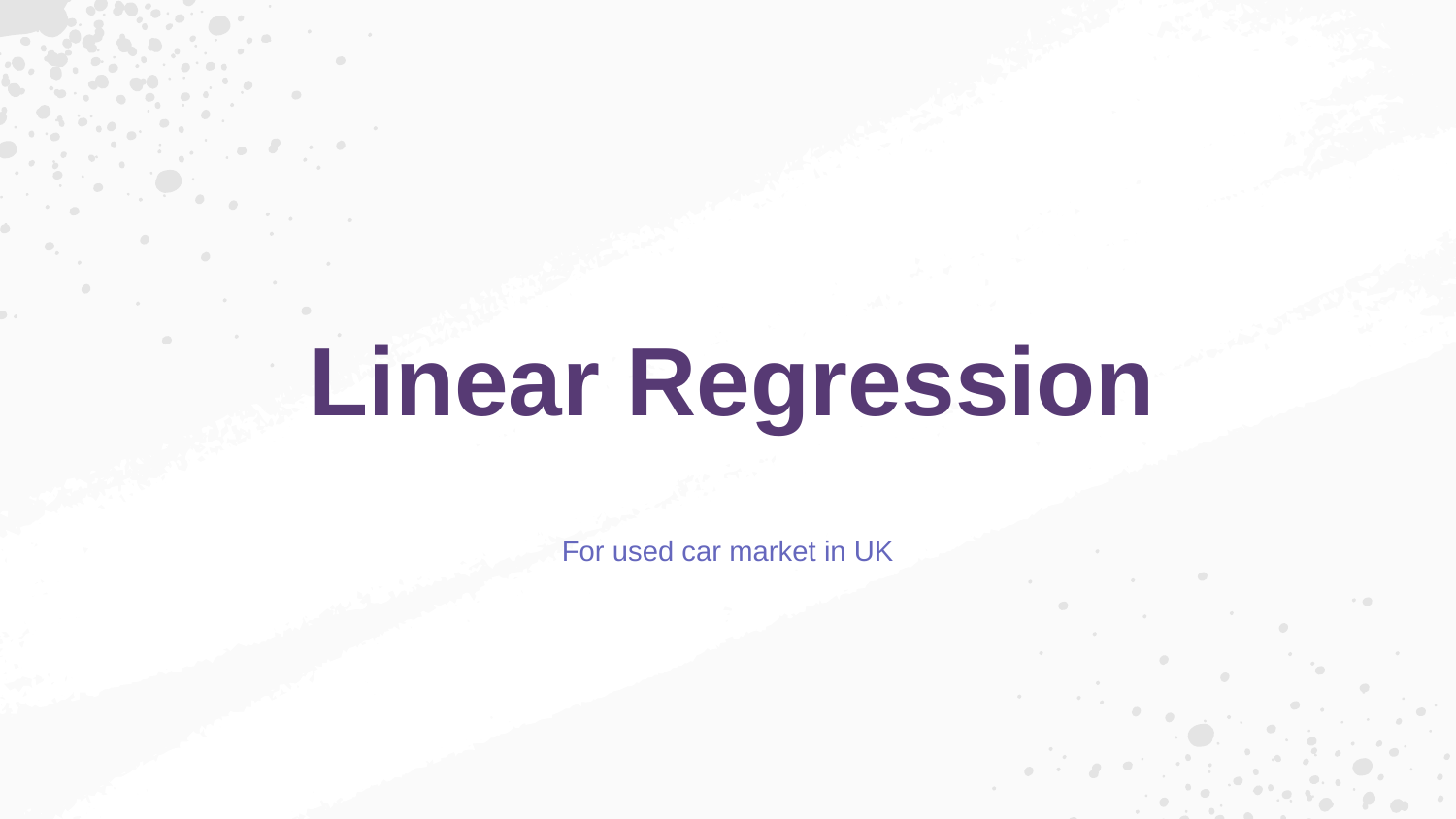

# Linear Regression
For used car market in UK